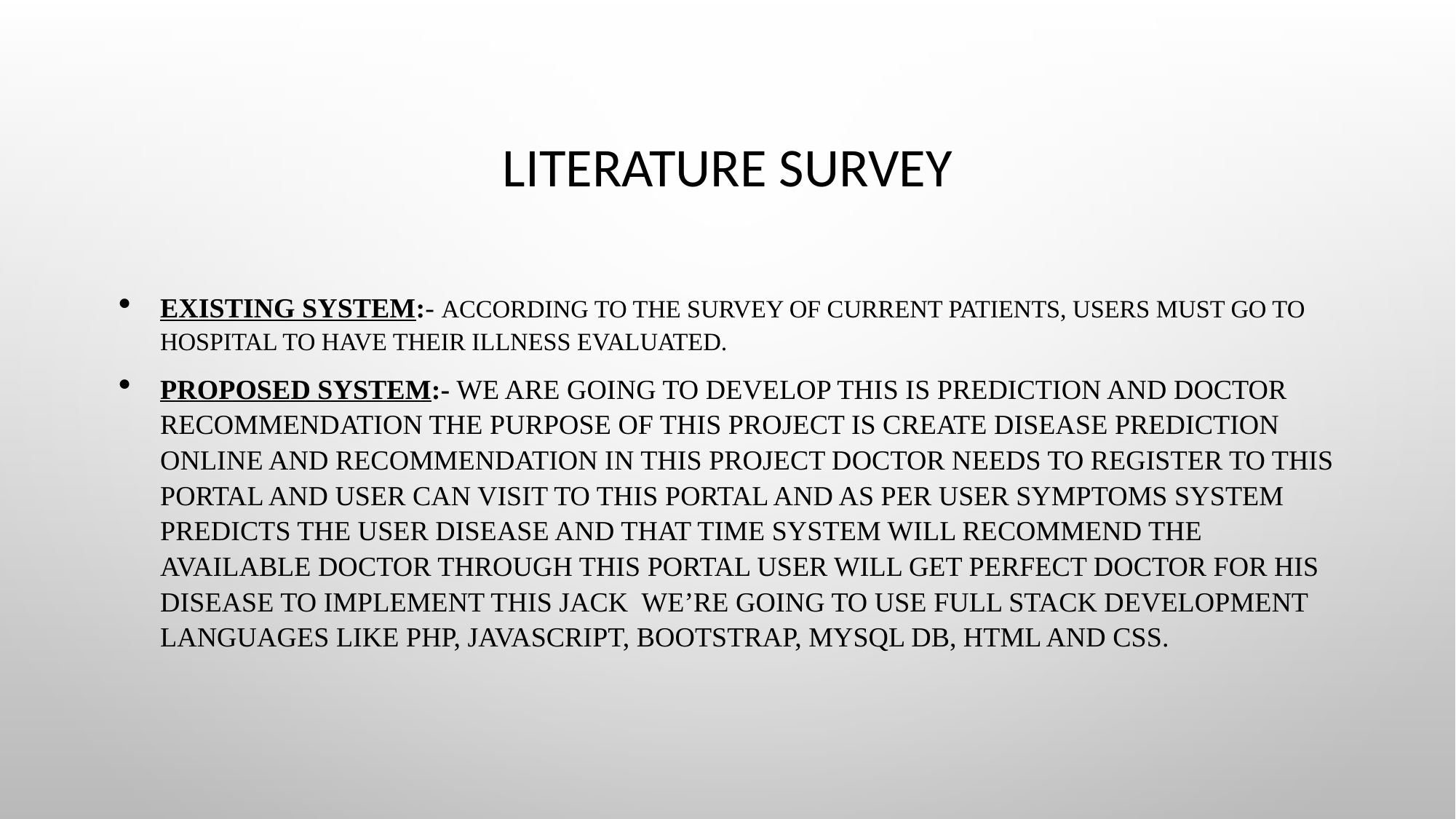

# Literature survey
Existing system:- According to the survey of current patients, users must go to hospital to have their illness evaluated.
Proposed System:- we are going to develop this is prediction and doctor recommendation the purpose of this project is create Disease prediction online and recommendation in this project doctor needs to register to this portal and user can visit to this portal and as per user symptoms system predicts the user disease And that time system will recommend the available doctor through this portal User will get perfect doctor for his disease to implement this jack  we’re going to use full stack development languages like PHP, JavaScript, Bootstrap, MySQL DB, HTML and CSS.